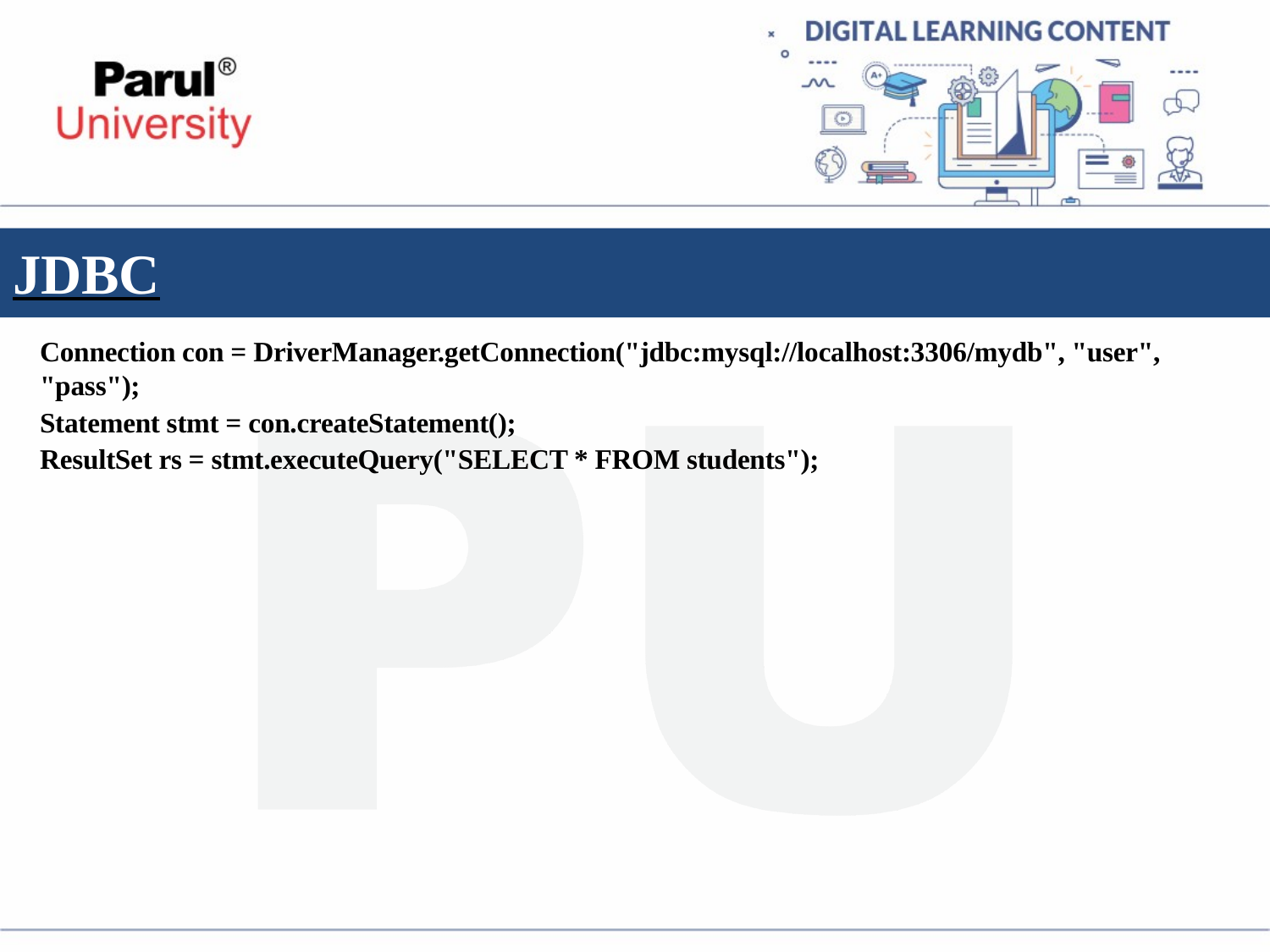

# JDBC
Connection con = DriverManager.getConnection("jdbc:mysql://localhost:3306/mydb", "user", "pass");
Statement stmt = con.createStatement();
ResultSet rs = stmt.executeQuery("SELECT * FROM students");